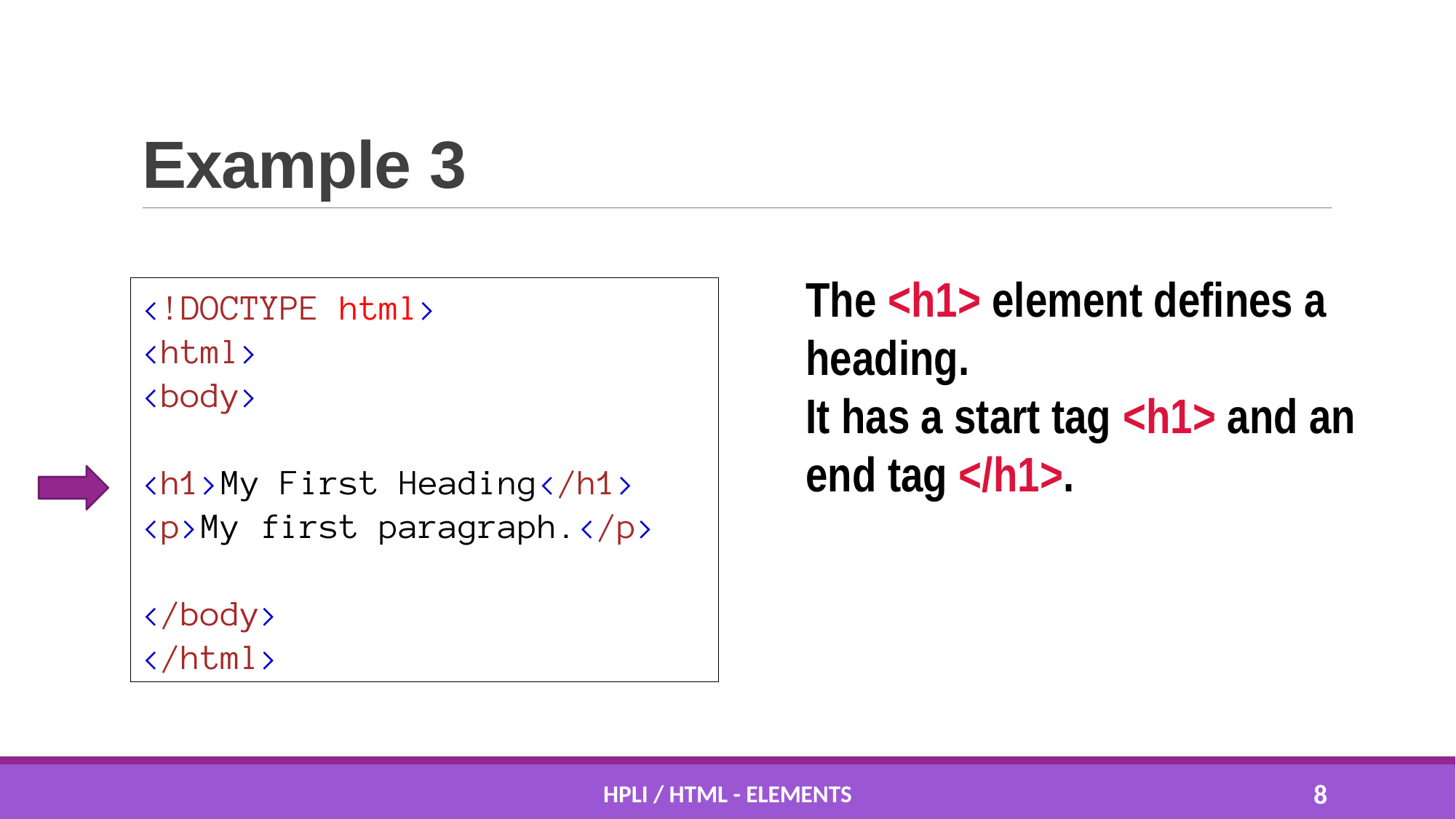

# Example 3
The <h1> element defines a heading.
It has a start tag <h1> and an end tag </h1>.
<!DOCTYPE html>
<html>
<body>
<h1>My First Heading</h1>
<p>My first paragraph.</p>
</body>
</html>

HPLI / HTML - Elements
8